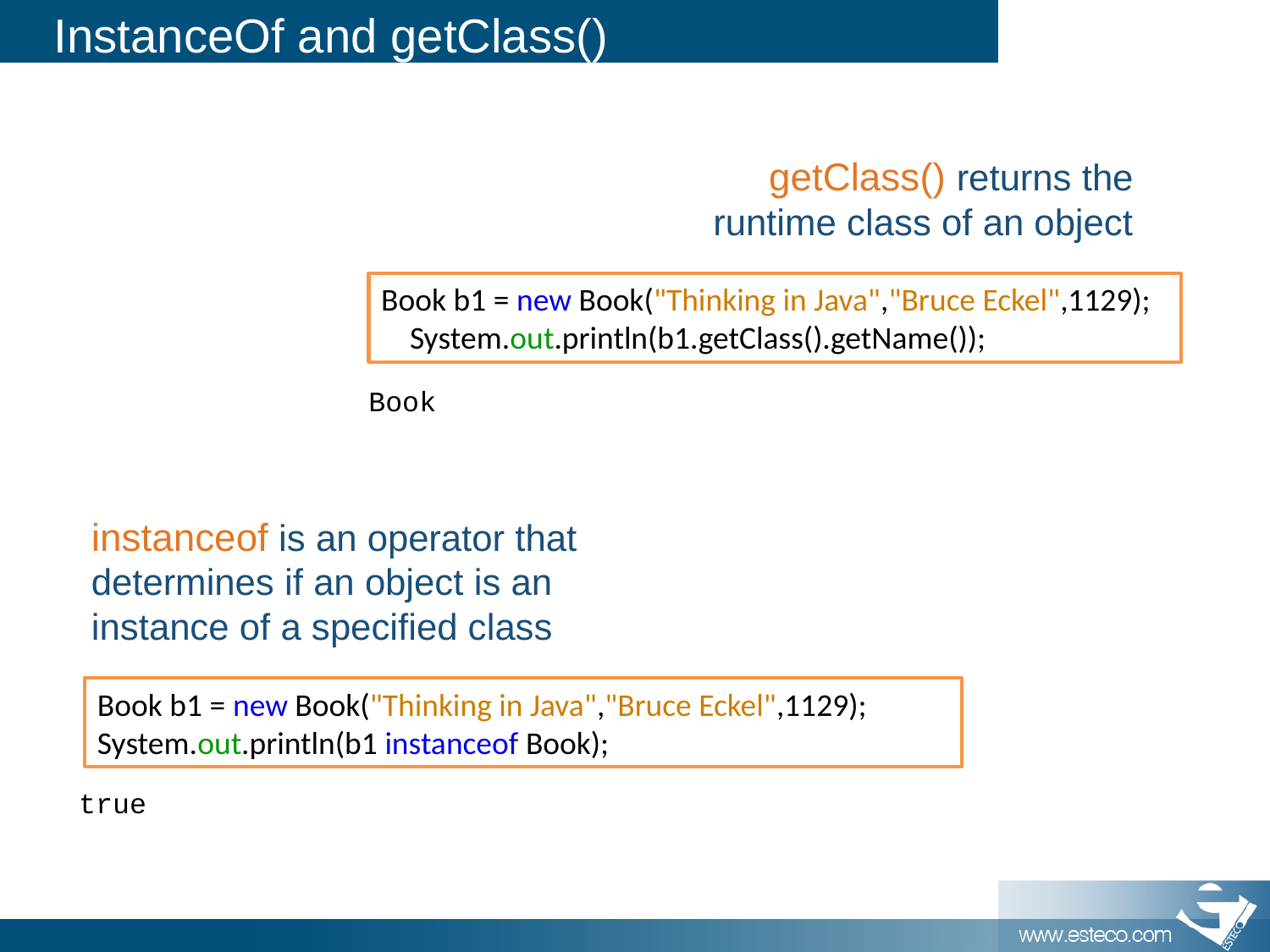

# InstanceOf and getClass()
getClass() returns the runtime class of an object
Book b1 = new Book("Thinking in Java","Bruce Eckel",1129);
    System.out.println(b1.getClass().getName());
Book
instanceof is an operator that determines if an object is an instance of a specified class
Book b1 = new Book("Thinking in Java","Bruce Eckel",1129);
System.out.println(b1 instanceof Book);
true